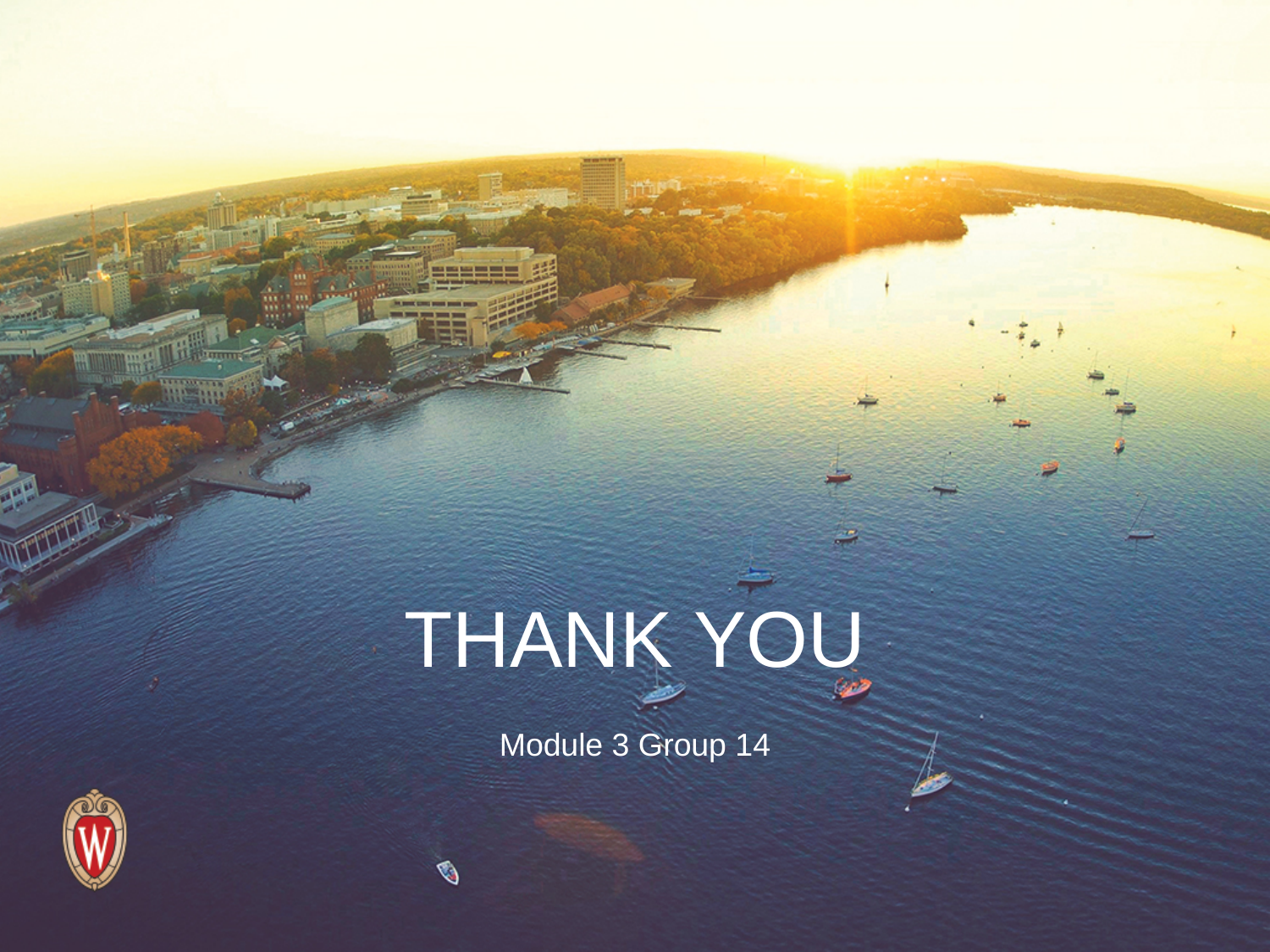

# THANK YOU
Module 3 Group 14